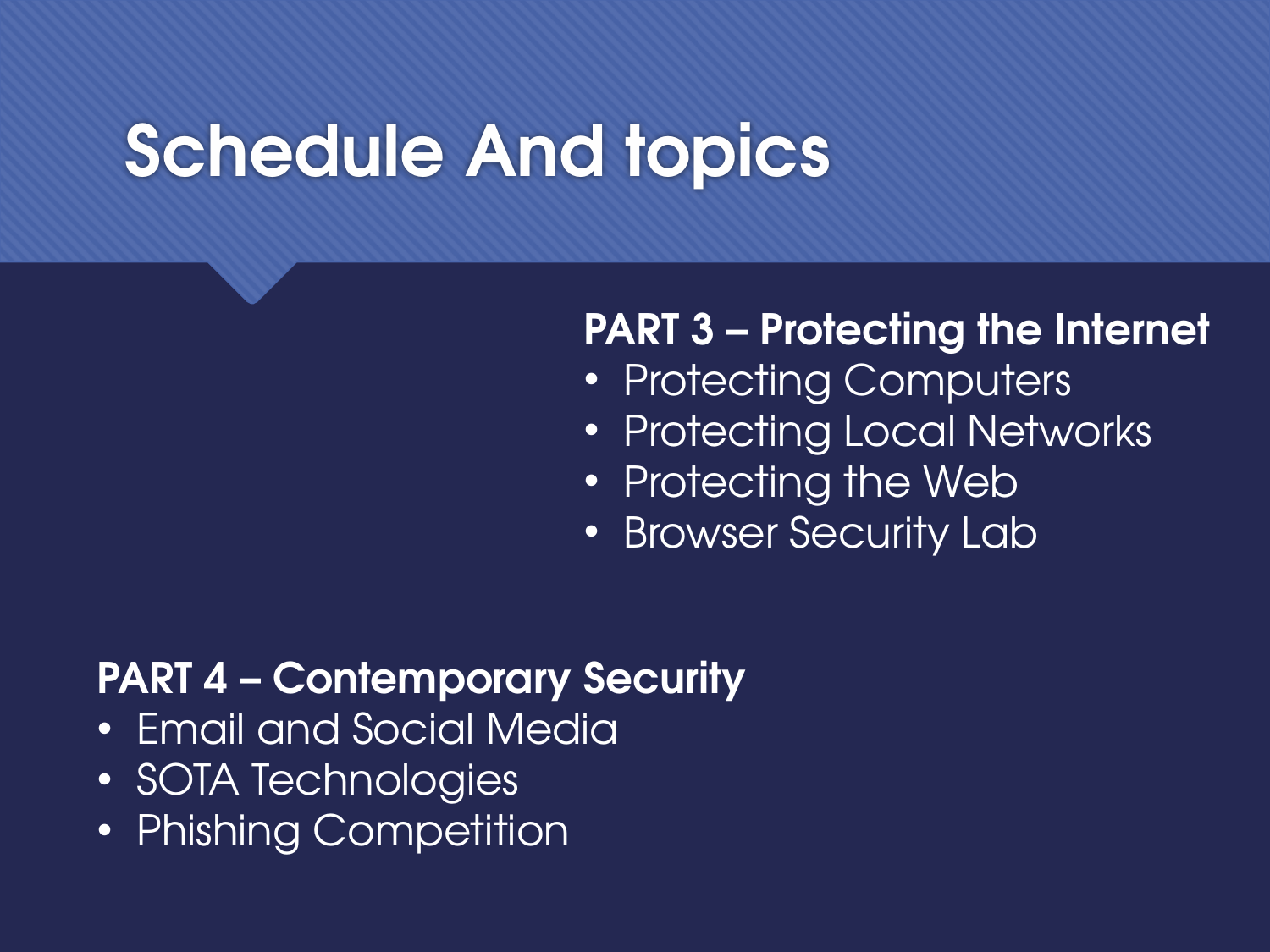

# Schedule And topics
PART 3 – Protecting the Internet
Protecting Computers
Protecting Local Networks
Protecting the Web
Browser Security Lab
PART 4 – Contemporary Security
Email and Social Media
SOTA Technologies
Phishing Competition